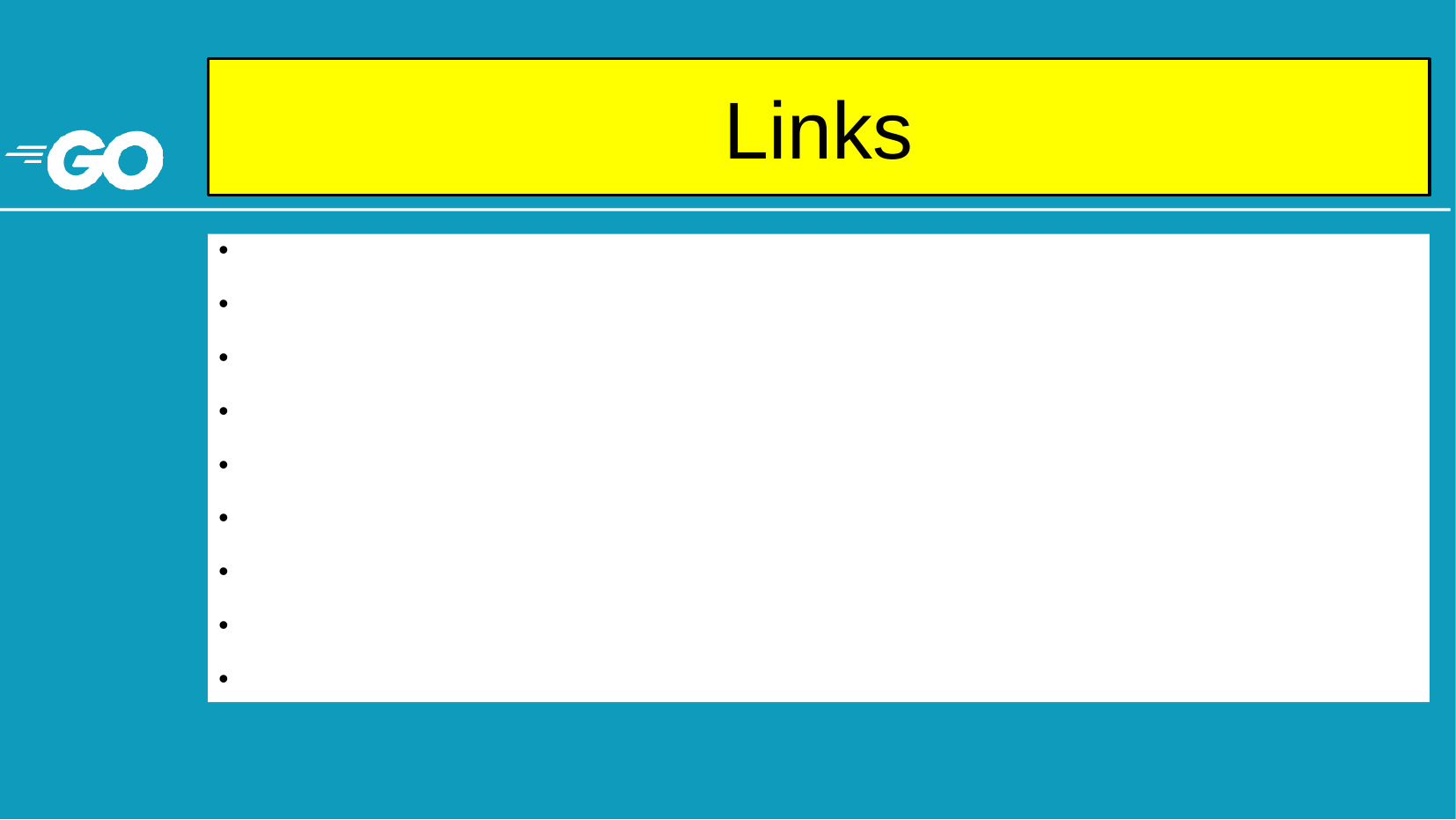

# Links
Конкурентность: Параллелизм
Конкурентность — это не параллелизм
Параллелизм
Конкурентность и параллелизм в Go
Конкурентность и параллелизм в Golang. Горутины
Примитивы синхронизации в Go
Разбираемся с пакетом Context в Golang
Understanding the context package in golang
Что такое Context в Golang